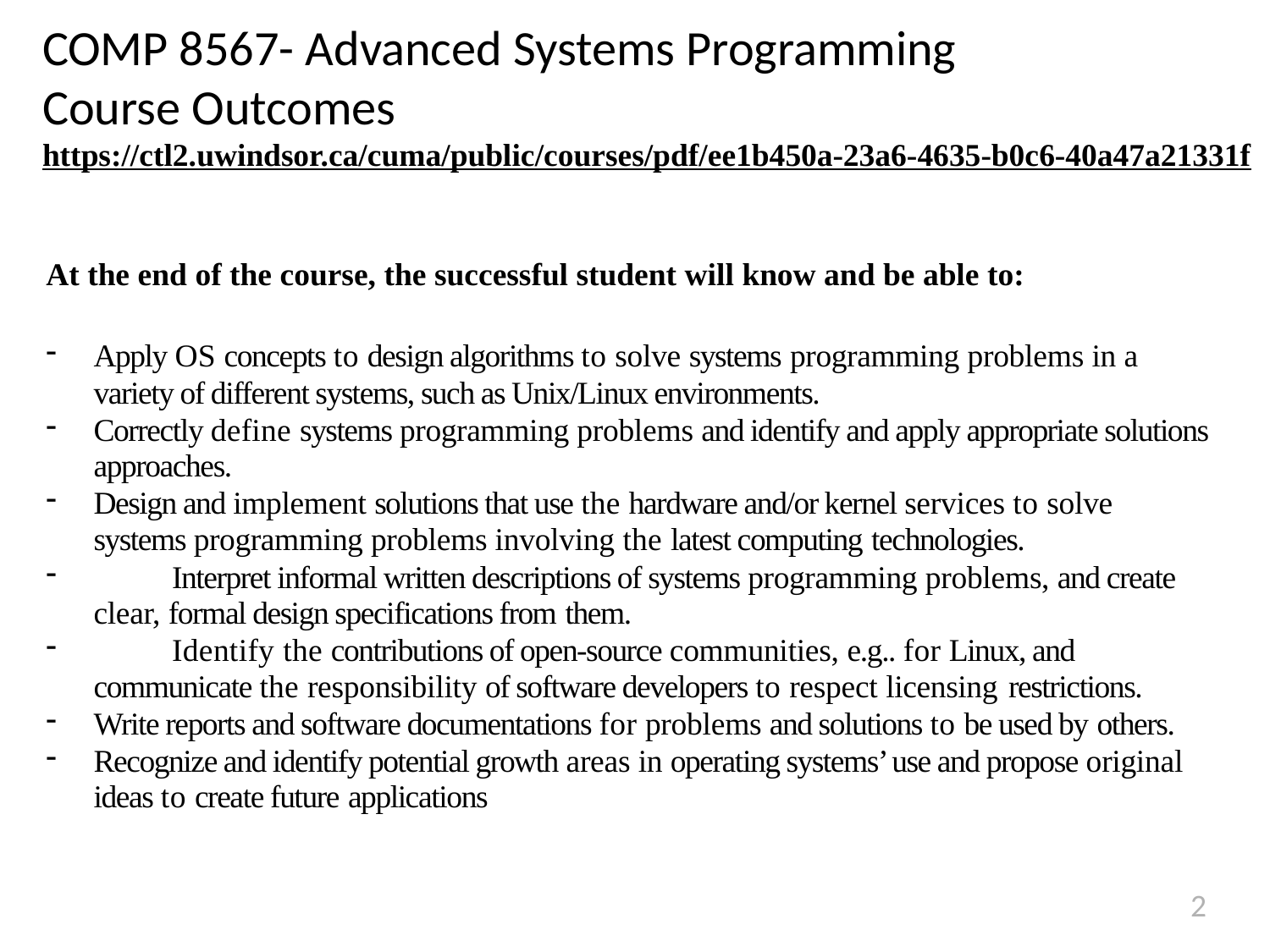

# COMP 8567- Advanced Systems Programming Course Outcomes https://ctl2.uwindsor.ca/cuma/public/courses/pdf/ee1b450a-23a6-4635-b0c6-40a47a21331f
At the end of the course, the successful student will know and be able to:

Apply OS concepts to design algorithms to solve systems programming problems in a variety of different systems, such as Unix/Linux environments.
Correctly define systems programming problems and identify and apply appropriate solutions approaches.
Design and implement solutions that use the hardware and/or kernel services to solve systems programming problems involving the latest computing technologies.
	Interpret informal written descriptions of systems programming problems, and create clear, formal design specifications from them.
	Identify the contributions of open-source communities, e.g.. for Linux, and communicate the responsibility of software developers to respect licensing restrictions.
Write reports and software documentations for problems and solutions to be used by others.
Recognize and identify potential growth areas in operating systems’ use and propose original ideas to create future applications

2